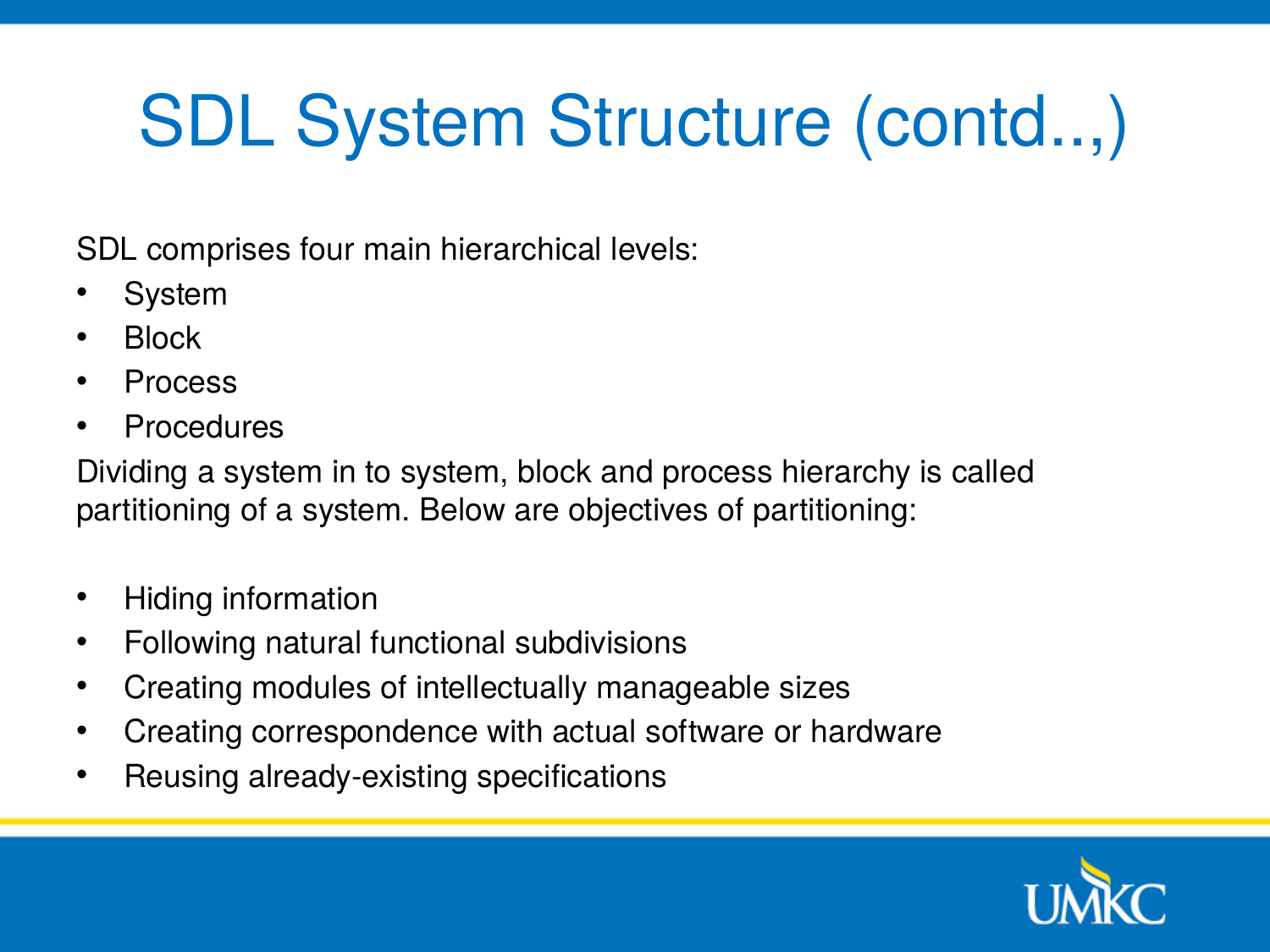

# SDL System Structure (contd..,)
SDL comprises four main hierarchical levels:
System
Block
Process
Procedures
Dividing a system in to system, block and process hierarchy is called partitioning of a system. Below are objectives of partitioning:

Hiding information
Following natural functional subdivisions
Creating modules of intellectually manageable sizes
Creating correspondence with actual software or hardware
Reusing already-existing specifications